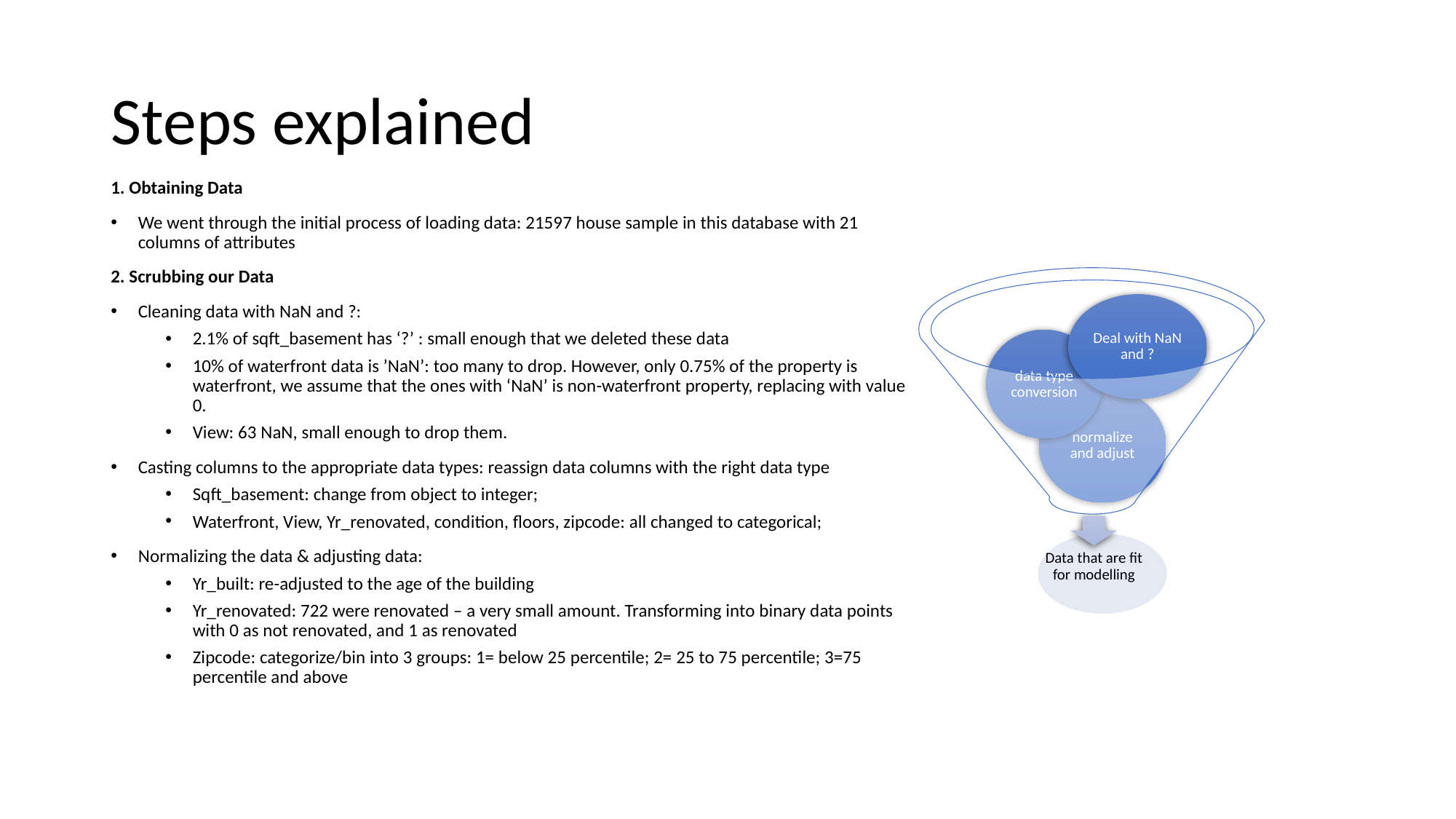

# Steps explained
1. Obtaining Data
We went through the initial process of loading data: 21597 house sample in this database with 21 columns of attributes
2. Scrubbing our Data
Cleaning data with NaN and ?:
2.1% of sqft_basement has ‘?’ : small enough that we deleted these data
10% of waterfront data is ’NaN’: too many to drop. However, only 0.75% of the property is waterfront, we assume that the ones with ‘NaN’ is non-waterfront property, replacing with value 0.
View: 63 NaN, small enough to drop them.
Casting columns to the appropriate data types: reassign data columns with the right data type
Sqft_basement: change from object to integer;
Waterfront, View, Yr_renovated, condition, floors, zipcode: all changed to categorical;
Normalizing the data & adjusting data:
Yr_built: re-adjusted to the age of the building
Yr_renovated: 722 were renovated – a very small amount. Transforming into binary data points with 0 as not renovated, and 1 as renovated
Zipcode: categorize/bin into 3 groups: 1= below 25 percentile; 2= 25 to 75 percentile; 3=75 percentile and above
Data that are fit for modelling
normalize and adjust
data type conversion
Deal with NaN and ?